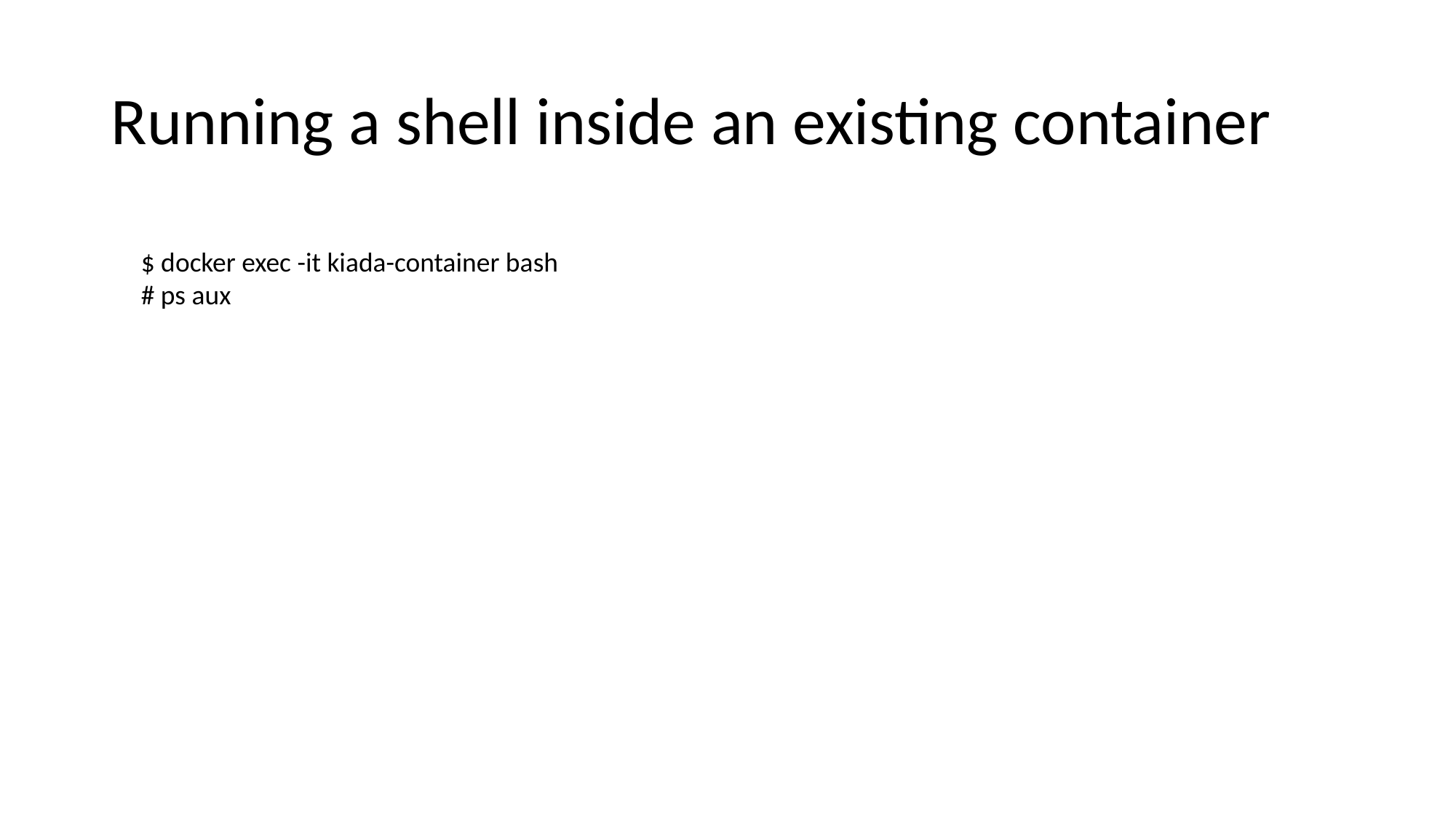

# Running a shell inside an existing container
$ docker exec -it kiada-container bash
# ps aux